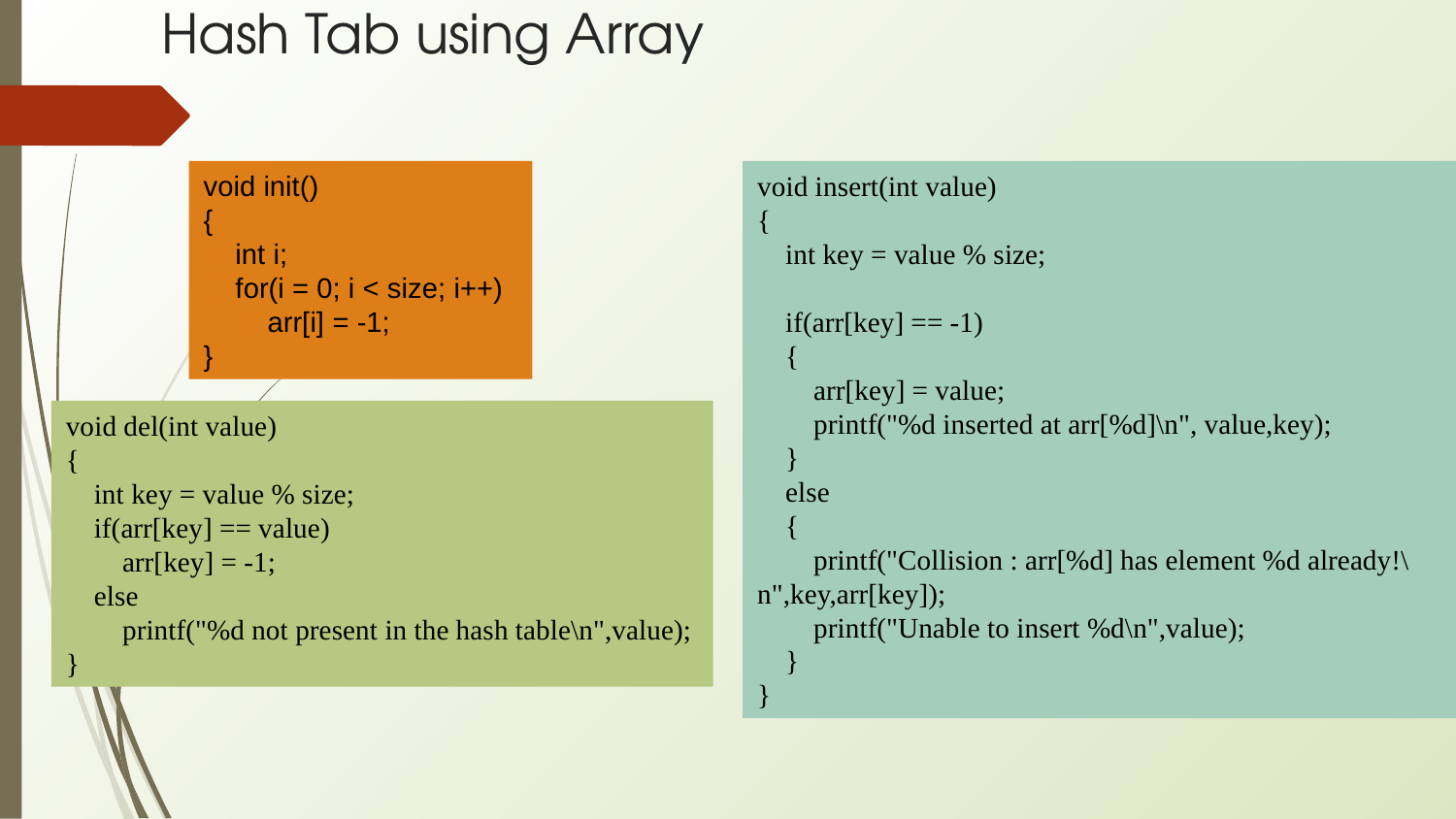

# Hash Tab using Array
void init()
{
    int i;
    for(i = 0; i < size; i++)
        arr[i] = -1;
}
void insert(int value)
{
    int key = value % size;

    if(arr[key] == -1)
    {
        arr[key] = value;
        printf("%d inserted at arr[%d]\n", value,key);
    }
    else
    {
        printf("Collision : arr[%d] has element %d already!\n",key,arr[key]);
        printf("Unable to insert %d\n",value);
    }
}
void del(int value)
{
    int key = value % size;
    if(arr[key] == value)
        arr[key] = -1;
    else
        printf("%d not present in the hash table\n",value);
}